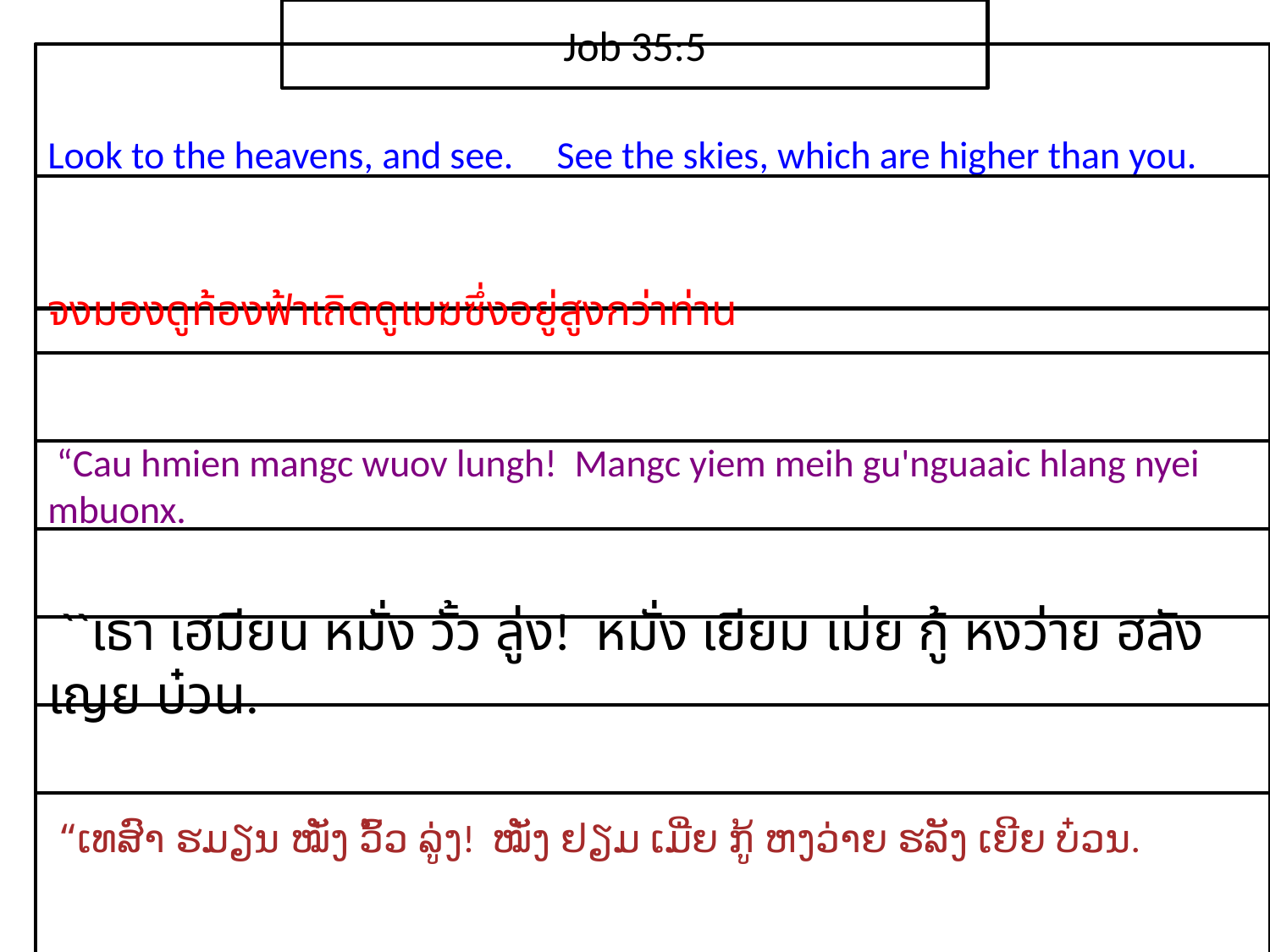

Job 35:5
Look to the heavens, and see.     See the skies, which are higher than you.
จง​มองดู​ท้องฟ้า​เถิดดู​เมฆ​ซึ่ง​อยู่​สูง​กว่า​ท่าน
 “Cau hmien mangc wuov lungh!  Mangc yiem meih gu'nguaaic hlang nyei mbuonx.
 ``เธา เฮมียน หมั่ง วั้ว ลู่ง!  หมั่ง เยียม เม่ย กู้ หงว่าย ฮลัง เญย บ๋วน.
 “ເທສົາ ຮມຽນ ໝັ່ງ ວົ້ວ ລູ່ງ!  ໝັ່ງ ຢຽມ ເມີ່ຍ ກູ້ ຫງວ່າຍ ຮລັງ ເຍີຍ ບ໋ວນ.